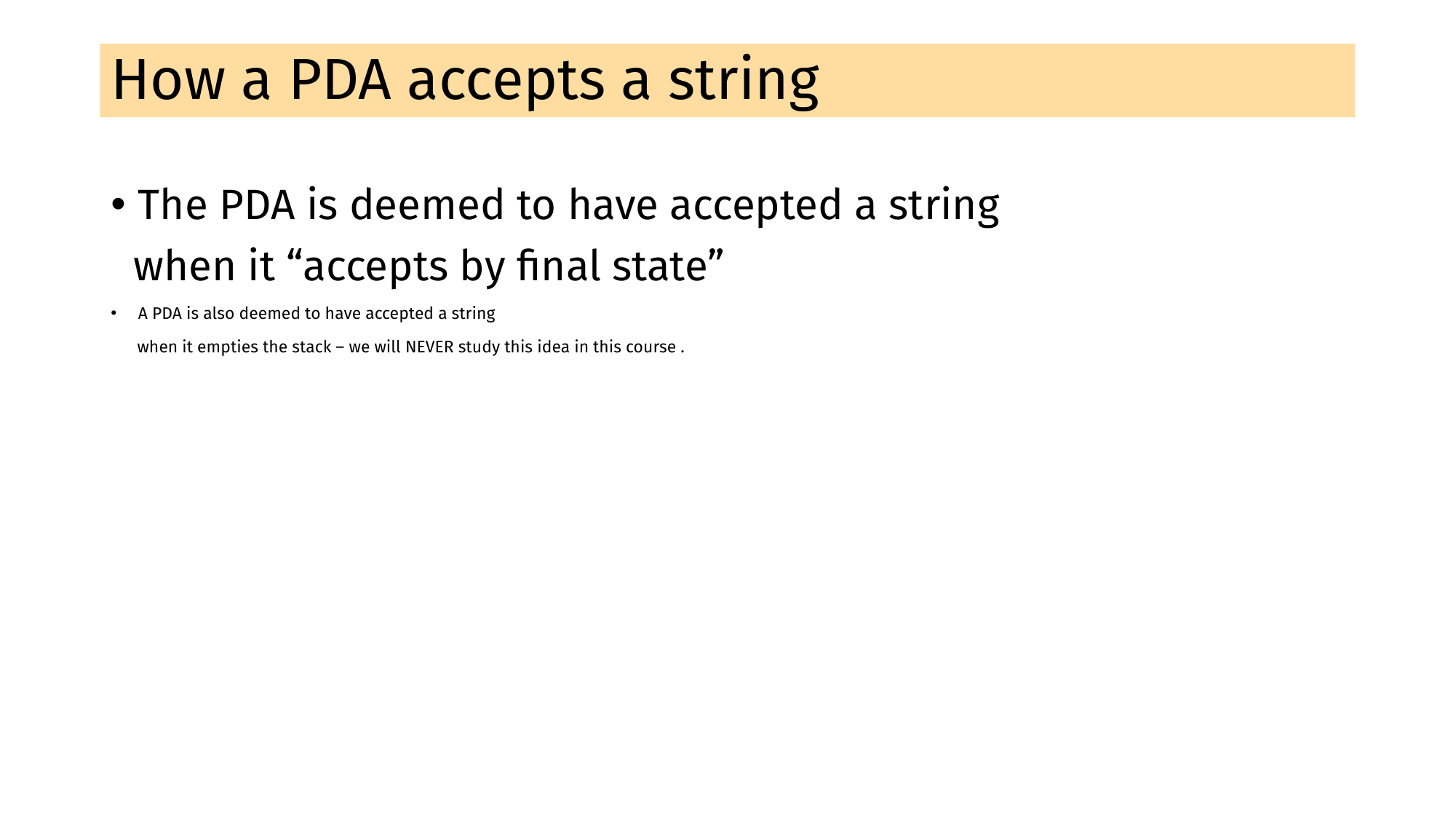

# How a PDA accepts a string
The PDA is deemed to have accepted a string
  when it “accepts by final state”
A PDA is also deemed to have accepted a string
      when it empties the stack – we will NEVER study this idea in this course .